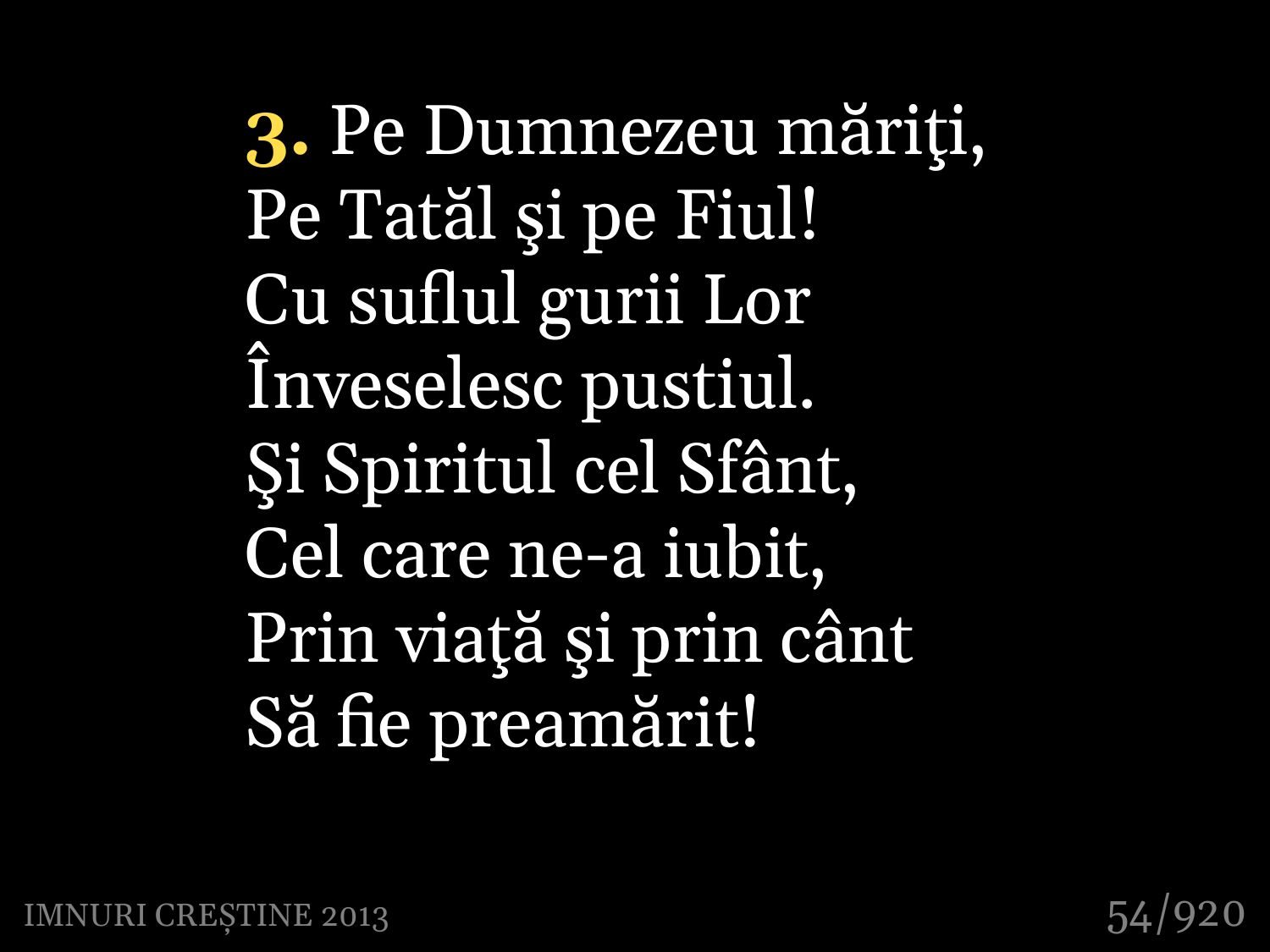

3. Pe Dumnezeu măriţi,
Pe Tatăl şi pe Fiul!
Cu suflul gurii Lor
Înveselesc pustiul.
Şi Spiritul cel Sfânt,
Cel care ne-a iubit,
Prin viaţă şi prin cânt
Să fie preamărit!
54/920
IMNURI CREȘTINE 2013